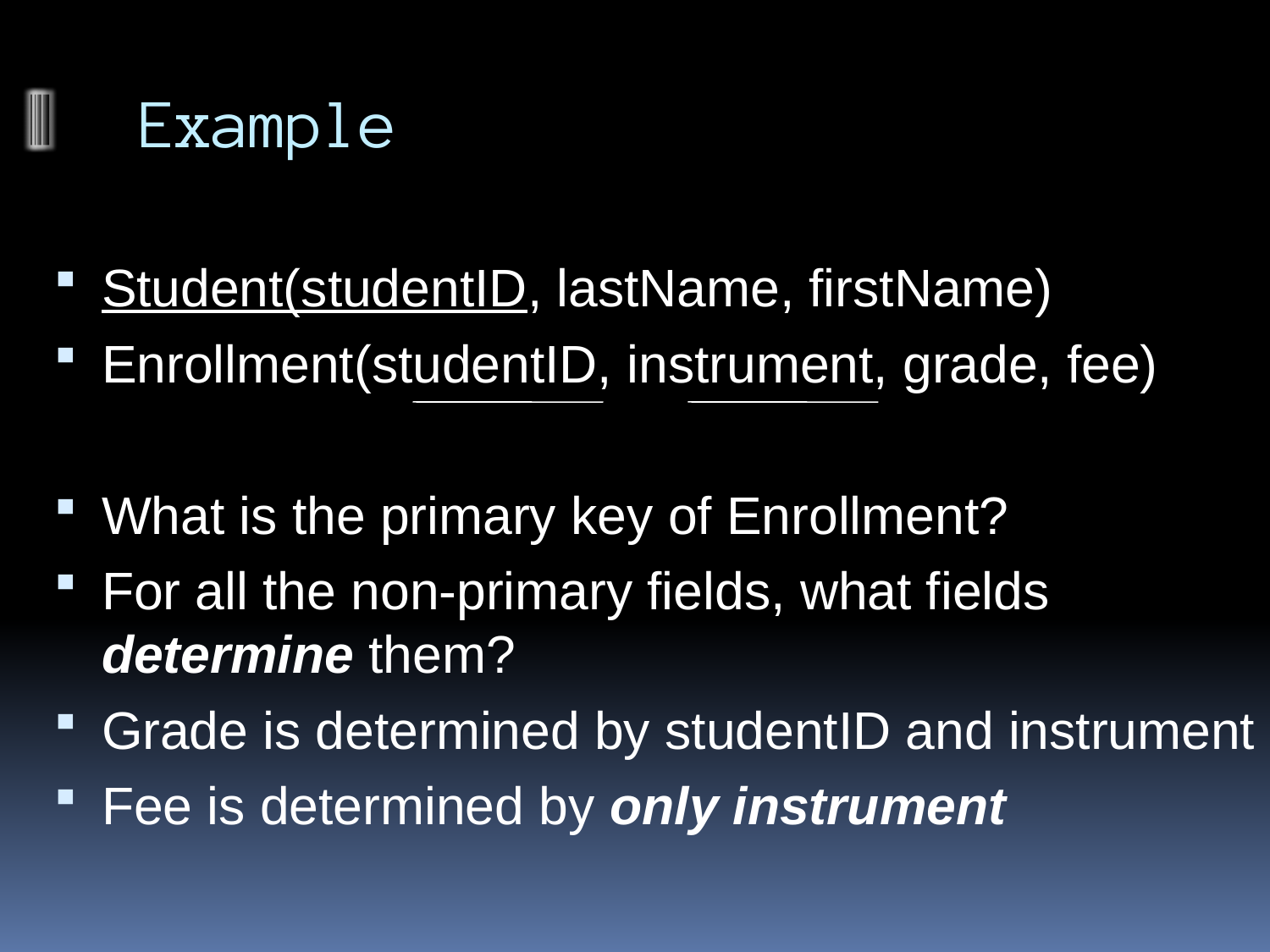

# Example
Student(studentID, lastName, firstName)
Enrollment(studentID, instrument, grade, fee)

What is the primary key of Enrollment?
For all the non-primary fields, what fields determine them?
Grade is determined by studentID and instrument
Fee is determined by only instrument